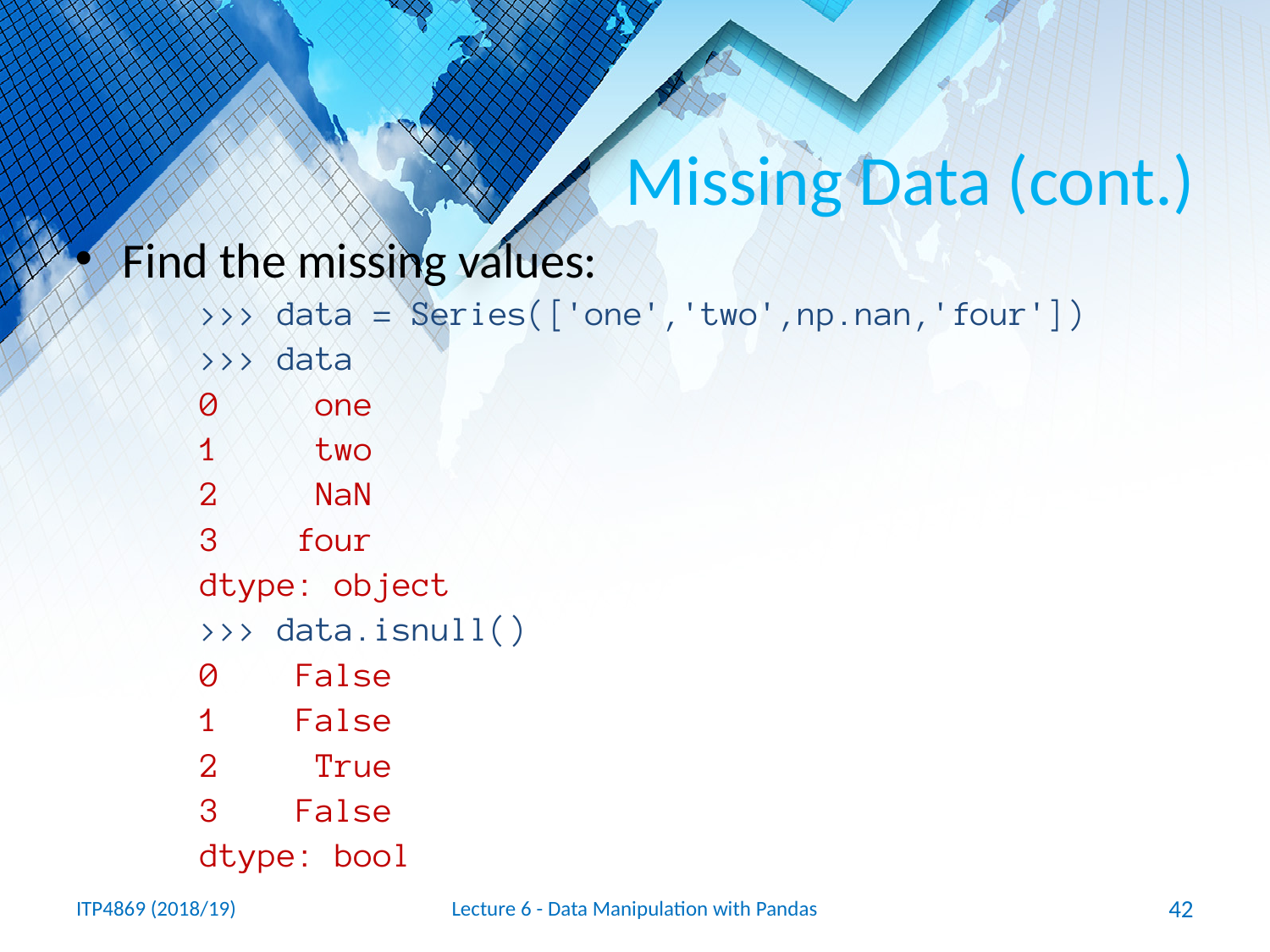

# Missing Data (cont.)
Find the missing values:
>>> data = Series(['one','two',np.nan,'four'])
>>> data
0     one
1     two
2     NaN
3    four
dtype: object
>>> data.isnull()
0    False
1    False
2     True
3    False
dtype: bool
ITP4869 (2018/19)
Lecture 6 - Data Manipulation with Pandas
42